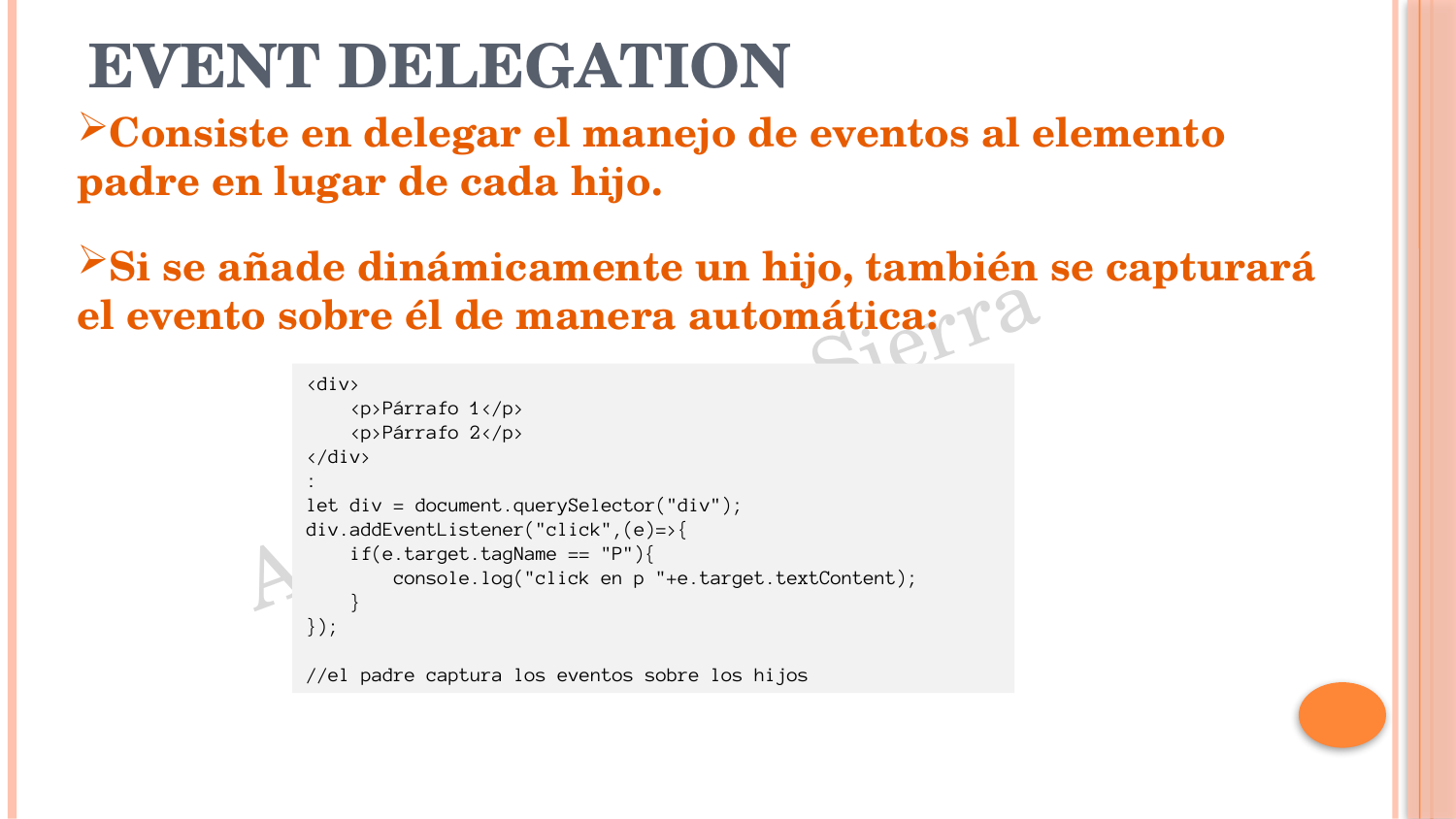

# Event Delegation
Consiste en delegar el manejo de eventos al elemento padre en lugar de cada hijo.
Si se añade dinámicamente un hijo, también se capturará el evento sobre él de manera automática:

<div>
    <p>Párrafo 1</p>
    <p>Párrafo 2</p>
</div>
:
let div = document.querySelector("div");
div.addEventListener("click",(e)=>{
    if(e.target.tagName == "P"){
        console.log("click en p "+e.target.textContent);
    }
});

//el padre captura los eventos sobre los hijos